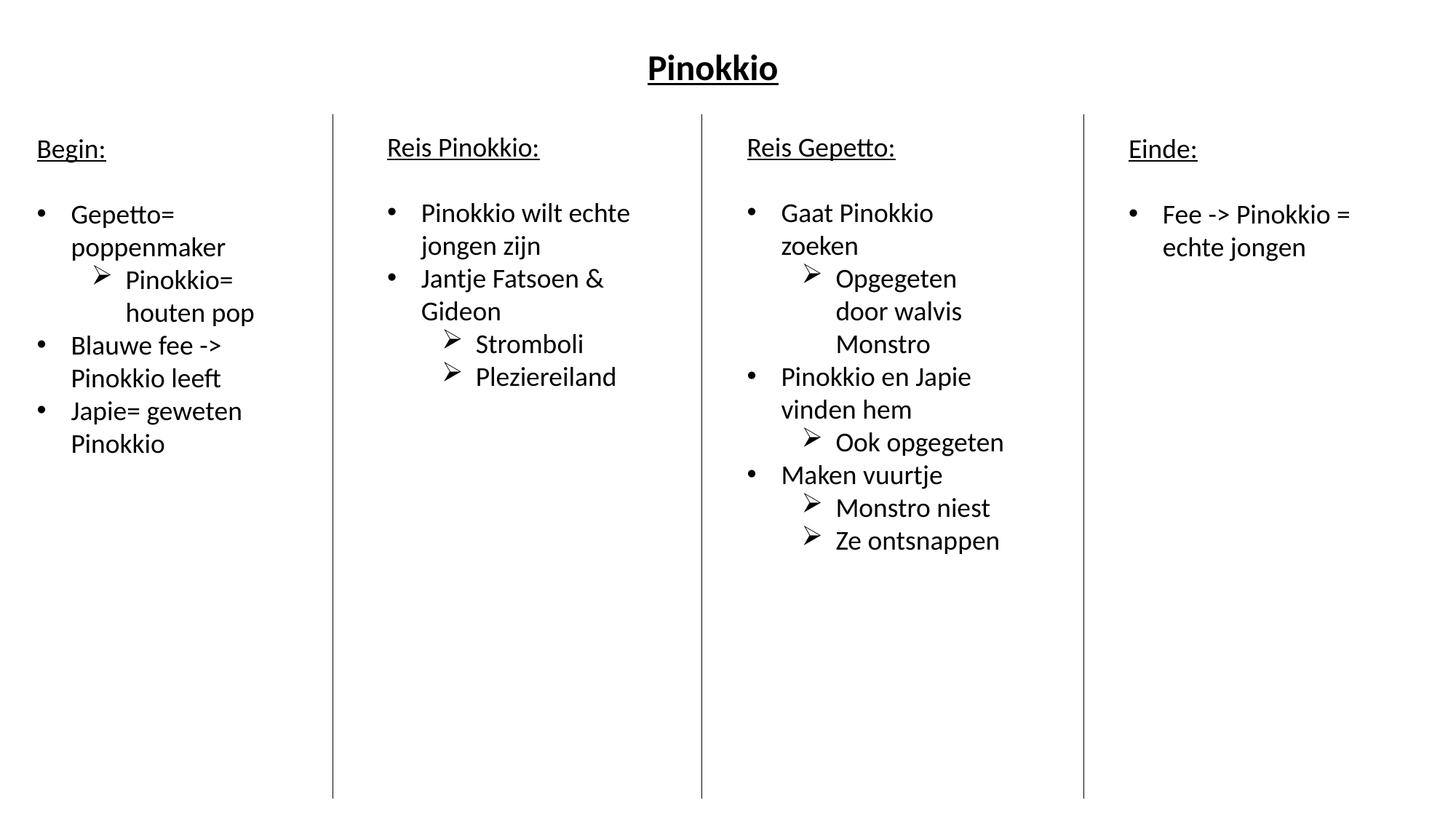

Pinokkio
Reis Pinokkio:

Pinokkio wilt echte jongen zijn
Jantje Fatsoen & Gideon
Stromboli
Pleziereiland

Reis Gepetto:

Gaat Pinokkio zoeken
Opgegeten door walvis Monstro
Pinokkio en Japie vinden hem
Ook opgegeten
Maken vuurtje
Monstro niest
Ze ontsnappen

Begin:

Gepetto= poppenmaker
Pinokkio= houten pop
Blauwe fee -> Pinokkio leeft
Japie= geweten Pinokkio
Einde:

Fee -> Pinokkio = echte jongen